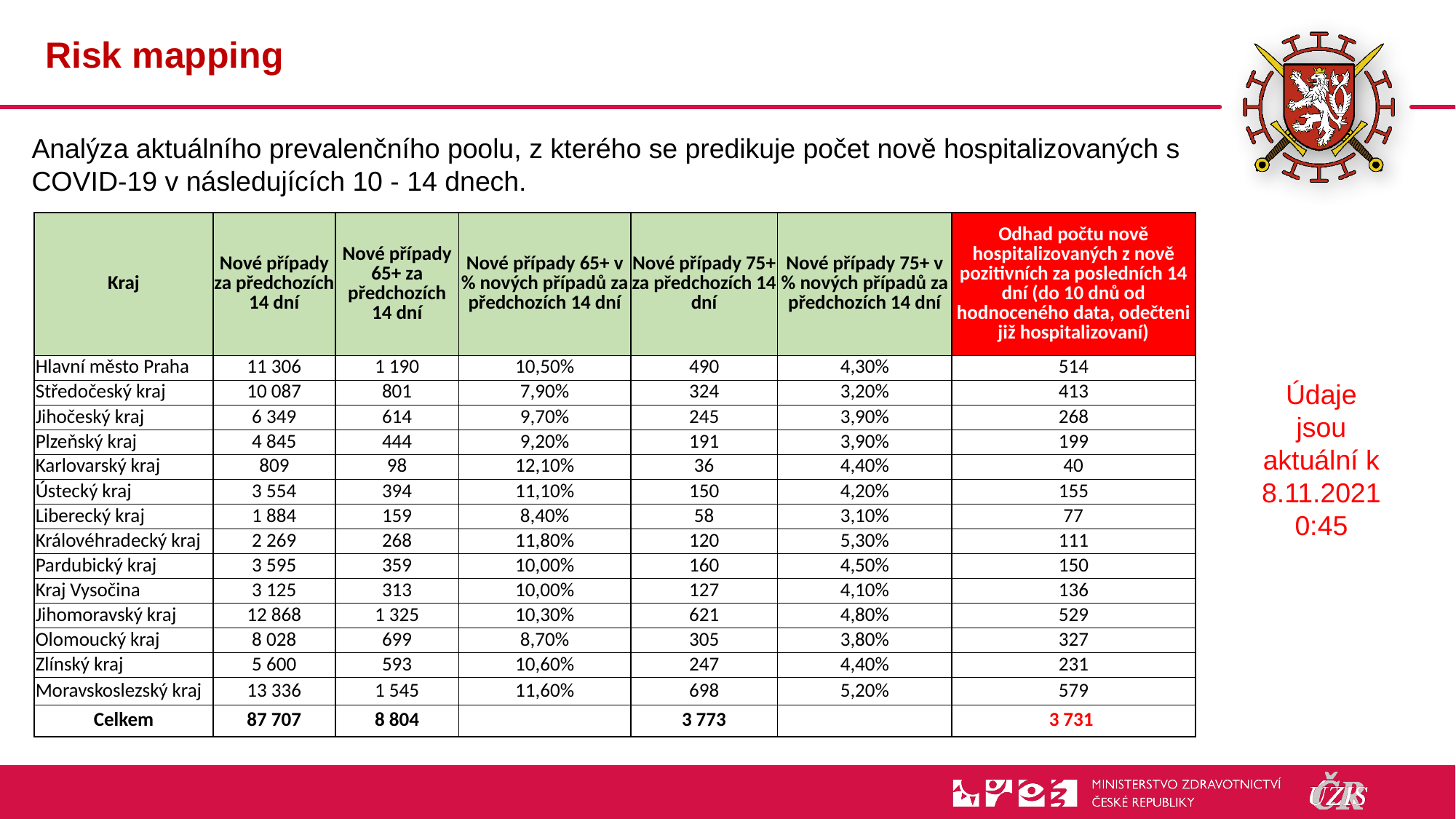

# Risk mapping
Analýza aktuálního prevalenčního poolu, z kterého se predikuje počet nově hospitalizovaných s COVID-19 v následujících 10 - 14 dnech.
| Kraj | Nové případy za předchozích 14 dní | Nové případy 65+ za předchozích 14 dní | Nové případy 65+ v % nových případů za předchozích 14 dní | Nové případy 75+ za předchozích 14 dní | Nové případy 75+ v % nových případů za předchozích 14 dní | Odhad počtu nově hospitalizovaných z nově pozitivních za posledních 14 dní (do 10 dnů od hodnoceného data, odečteni již hospitalizovaní) |
| --- | --- | --- | --- | --- | --- | --- |
| Hlavní město Praha | 11 306 | 1 190 | 10,50% | 490 | 4,30% | 514 |
| Středočeský kraj | 10 087 | 801 | 7,90% | 324 | 3,20% | 413 |
| Jihočeský kraj | 6 349 | 614 | 9,70% | 245 | 3,90% | 268 |
| Plzeňský kraj | 4 845 | 444 | 9,20% | 191 | 3,90% | 199 |
| Karlovarský kraj | 809 | 98 | 12,10% | 36 | 4,40% | 40 |
| Ústecký kraj | 3 554 | 394 | 11,10% | 150 | 4,20% | 155 |
| Liberecký kraj | 1 884 | 159 | 8,40% | 58 | 3,10% | 77 |
| Královéhradecký kraj | 2 269 | 268 | 11,80% | 120 | 5,30% | 111 |
| Pardubický kraj | 3 595 | 359 | 10,00% | 160 | 4,50% | 150 |
| Kraj Vysočina | 3 125 | 313 | 10,00% | 127 | 4,10% | 136 |
| Jihomoravský kraj | 12 868 | 1 325 | 10,30% | 621 | 4,80% | 529 |
| Olomoucký kraj | 8 028 | 699 | 8,70% | 305 | 3,80% | 327 |
| Zlínský kraj | 5 600 | 593 | 10,60% | 247 | 4,40% | 231 |
| Moravskoslezský kraj | 13 336 | 1 545 | 11,60% | 698 | 5,20% | 579 |
| Celkem | 87 707 | 8 804 |  | 3 773 |  | 3 731 |
Údaje jsou aktuální k 8.11.2021 0:45